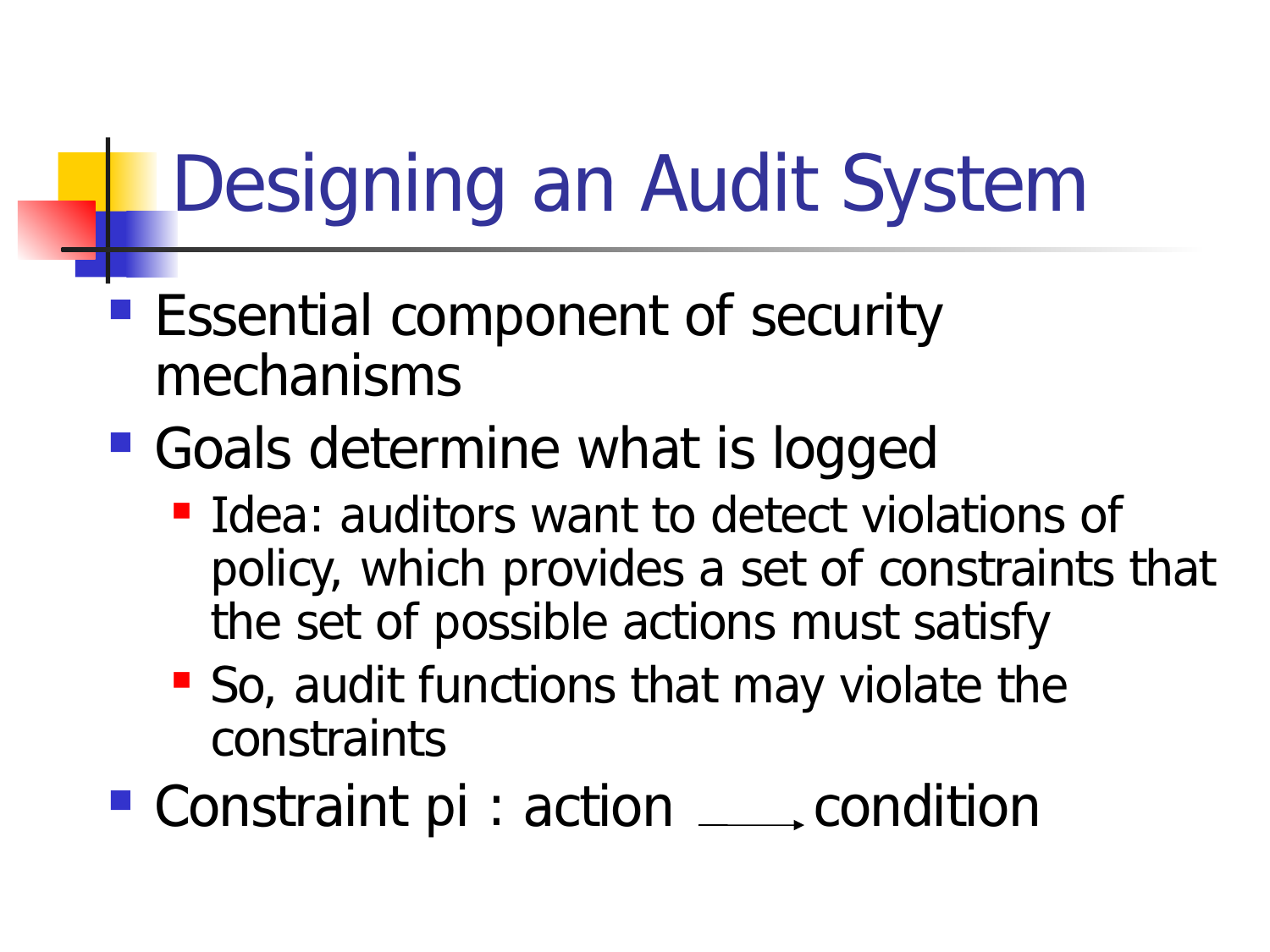

# Designing an Audit System
Essential component of security mechanisms
Goals determine what is logged
Idea: auditors want to detect violations of policy, which provides a set of constraints that the set of possible actions must satisfy
So, audit functions that may violate the constraints
Constraint pi : action        condition